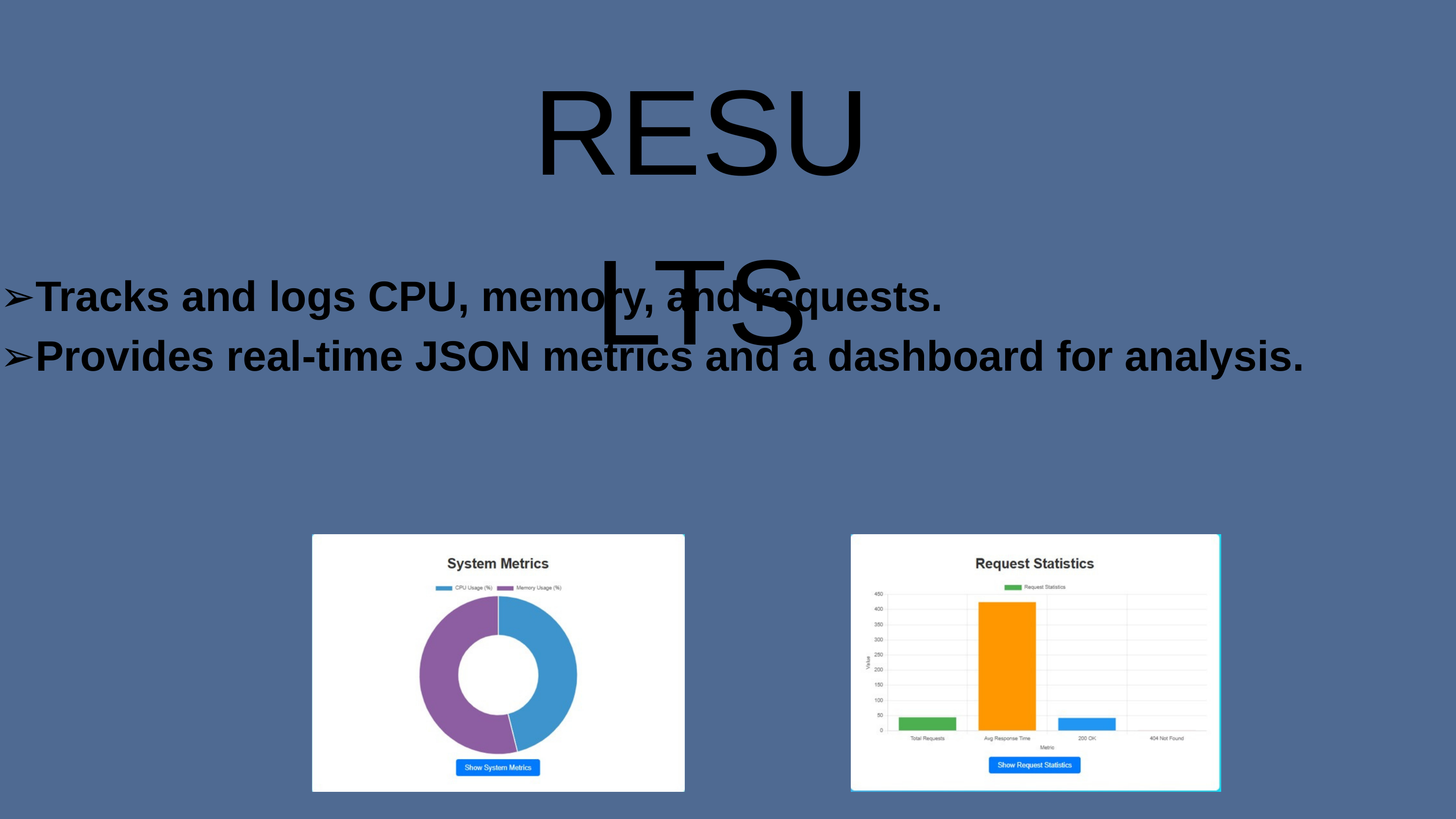

RESULTS
➢Tracks and logs CPU, memory, and requests.
➢Provides real-time JSON metrics and a dashboard for analysis.